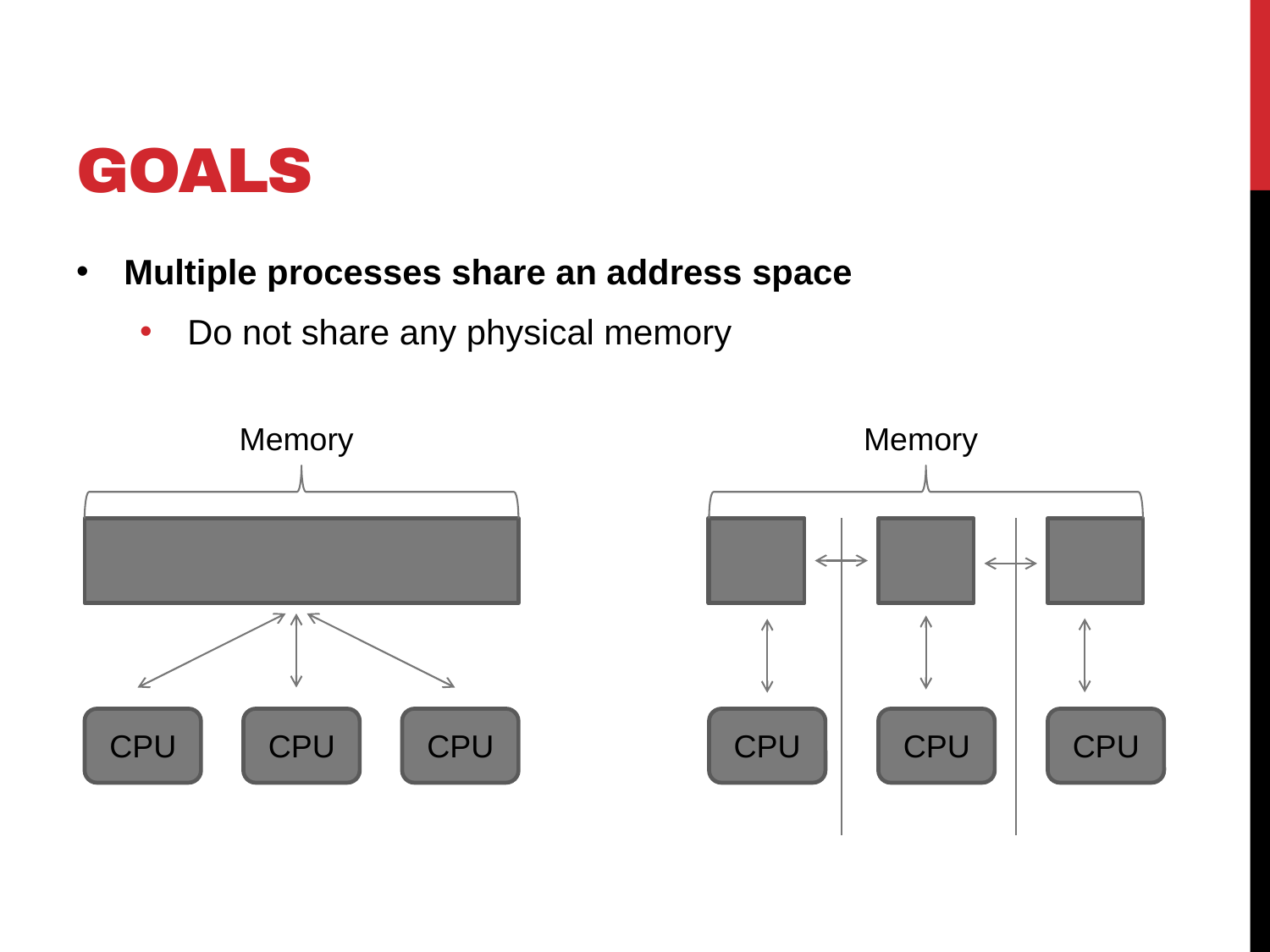

# Goals
Multiple processes share an address space
Do not share any physical memory

Memory
Memory

CPU
CPU
CPU
CPU
CPU
CPU